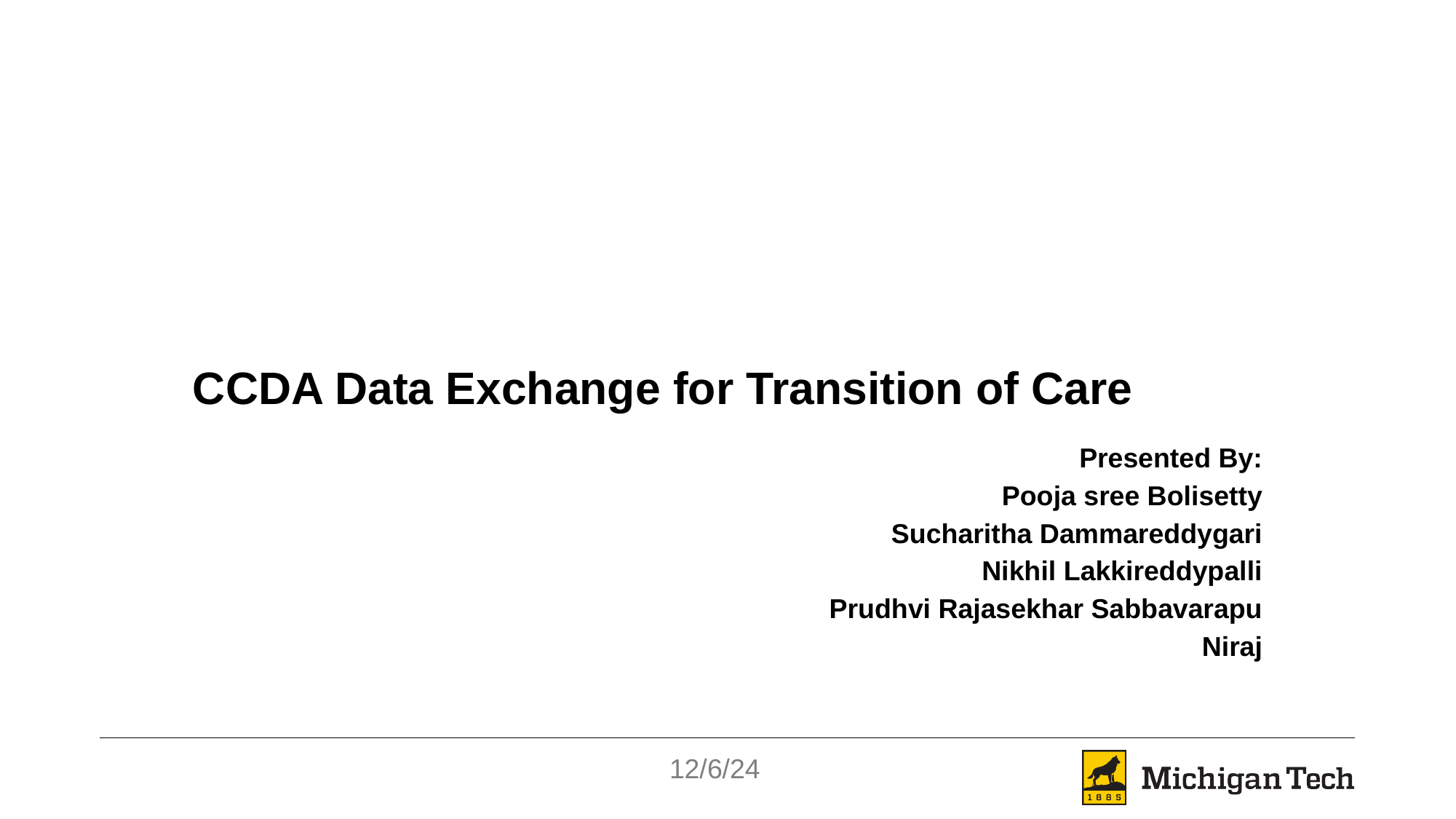

# CCDA Data Exchange for Transition of Care
Presented By:
Pooja sree Bolisetty
Sucharitha Dammareddygari
Nikhil Lakkireddypalli
Prudhvi Rajasekhar Sabbavarapu
Niraj

12/6/24